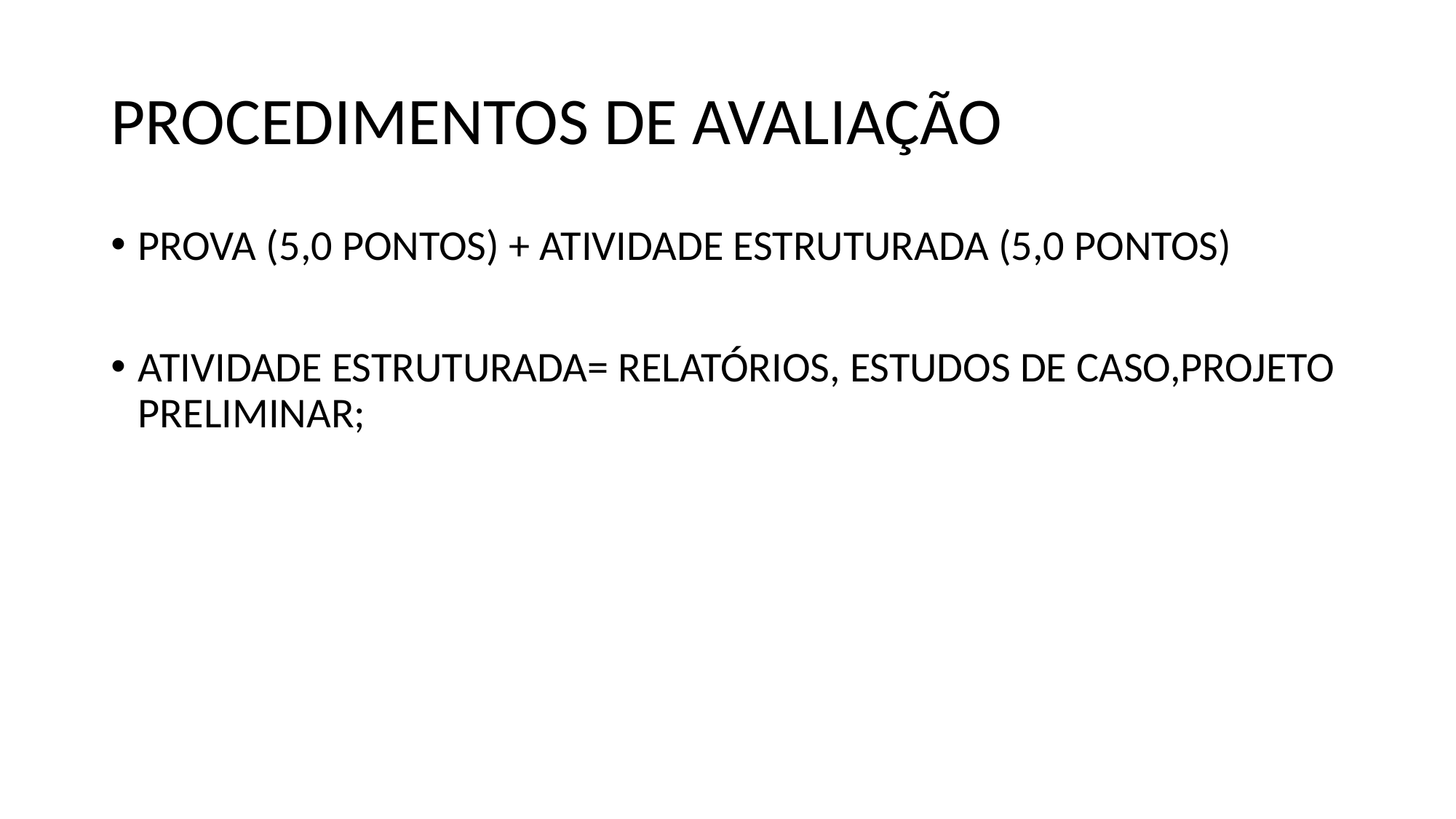

# PROCEDIMENTOS DE AVALIAÇÃO
PROVA (5,0 PONTOS) + ATIVIDADE ESTRUTURADA (5,0 PONTOS)

ATIVIDADE ESTRUTURADA= RELATÓRIOS, ESTUDOS DE CASO,PROJETO PRELIMINAR;